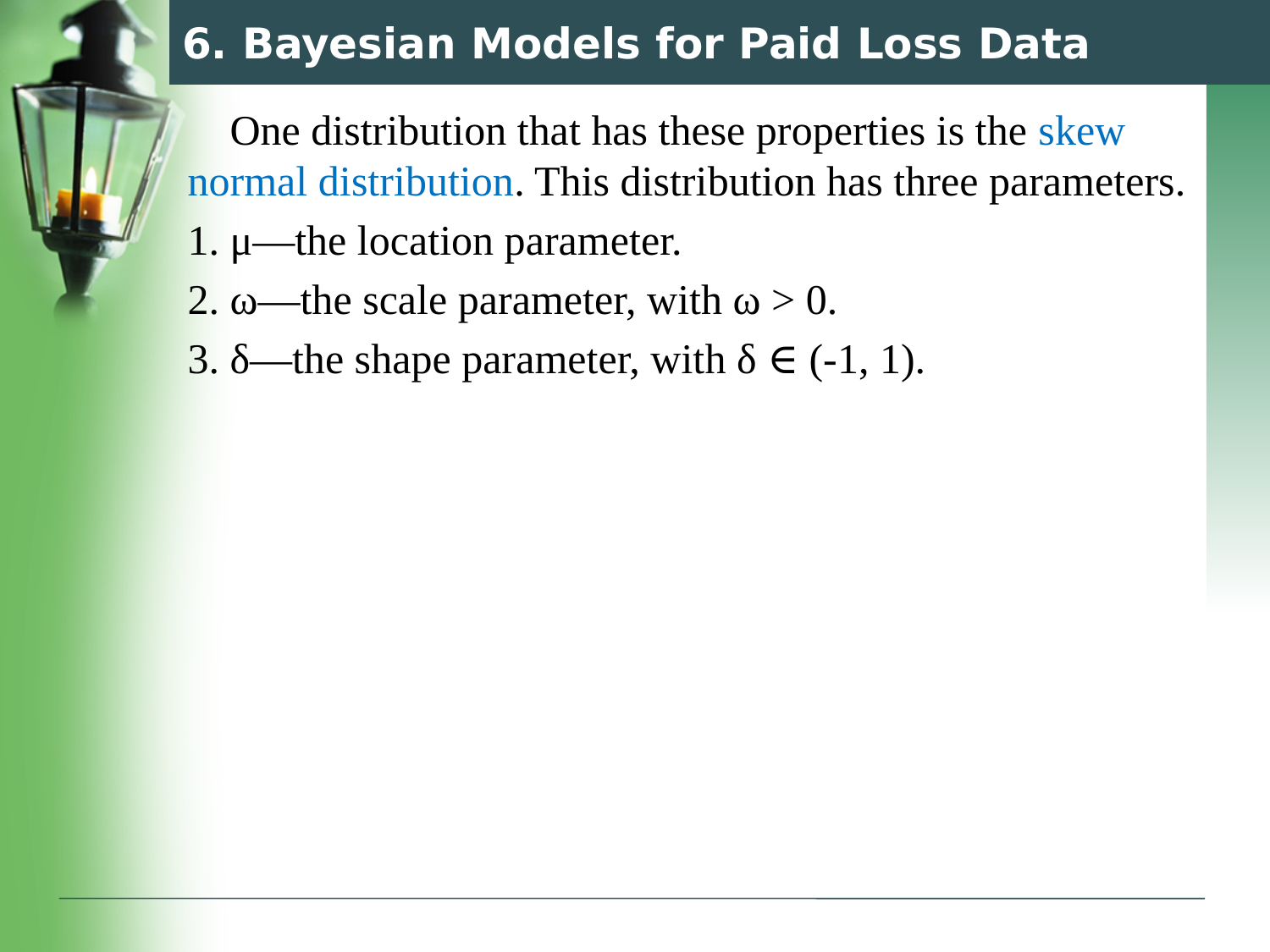

# 6. Bayesian Models for Paid Loss Data
    One distribution that has these properties is the skew normal distribution. This distribution has three parameters.
1. μ—the location parameter.
2. ω—the scale parameter, with ω > 0.
3. δ—the shape parameter, with δ ∈ (-1, 1).